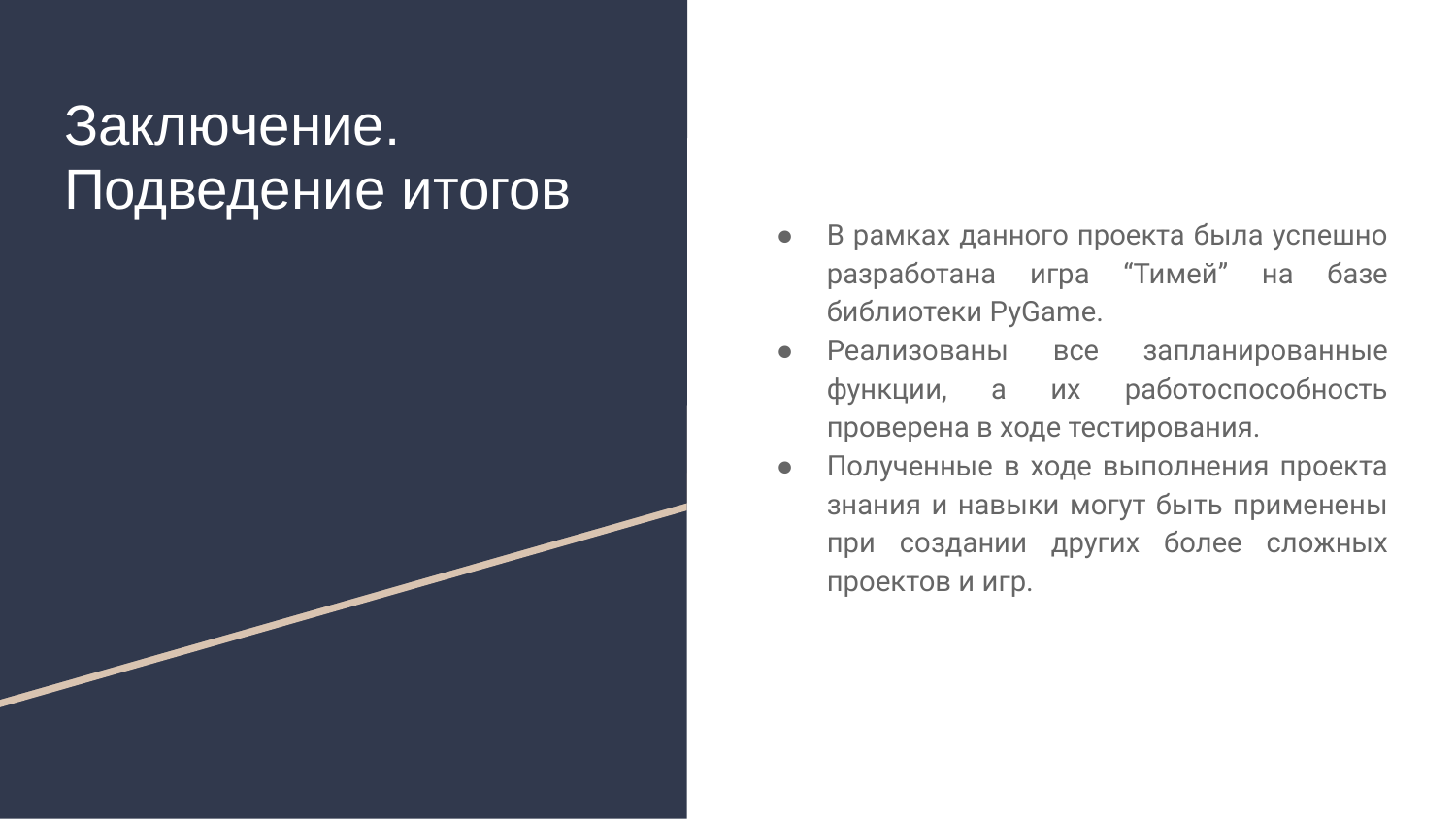

# Заключение. Подведение итогов
В рамках данного проекта была успешно разработана игра “Тимей” на базе библиотеки PyGame.
Реализованы все запланированные функции, а их работоспособность проверена в ходе тестирования.
Полученные в ходе выполнения проекта знания и навыки могут быть применены при создании других более сложных проектов и игр.